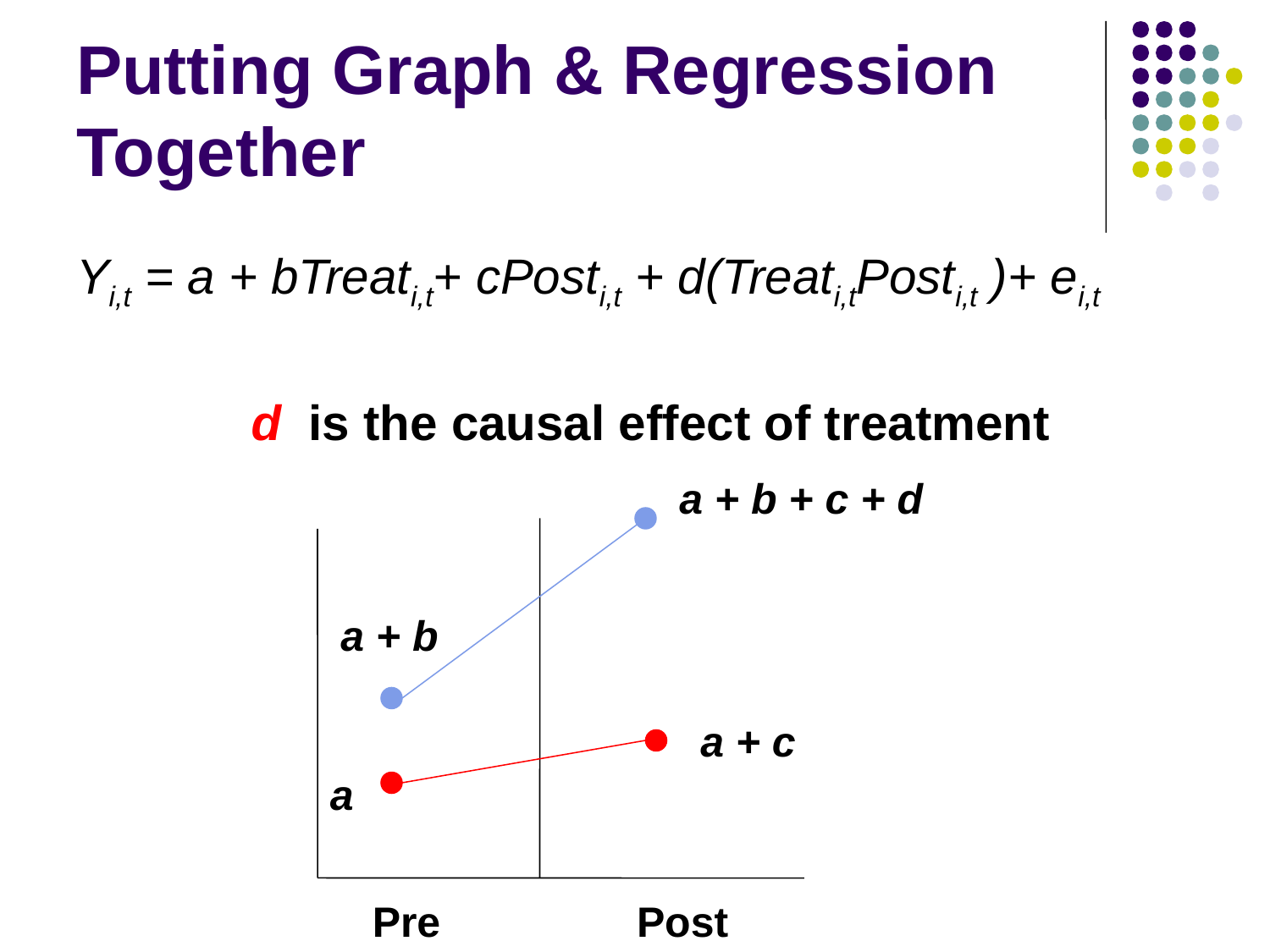

# Putting Graph & Regression Together
Yi,t = a + bTreati,t+ cPosti,t + d(Treati,tPosti,t )+ ei,t

d  is the causal effect of treatment
a + b + c + d

a + b

a + c

a

Pre
Post